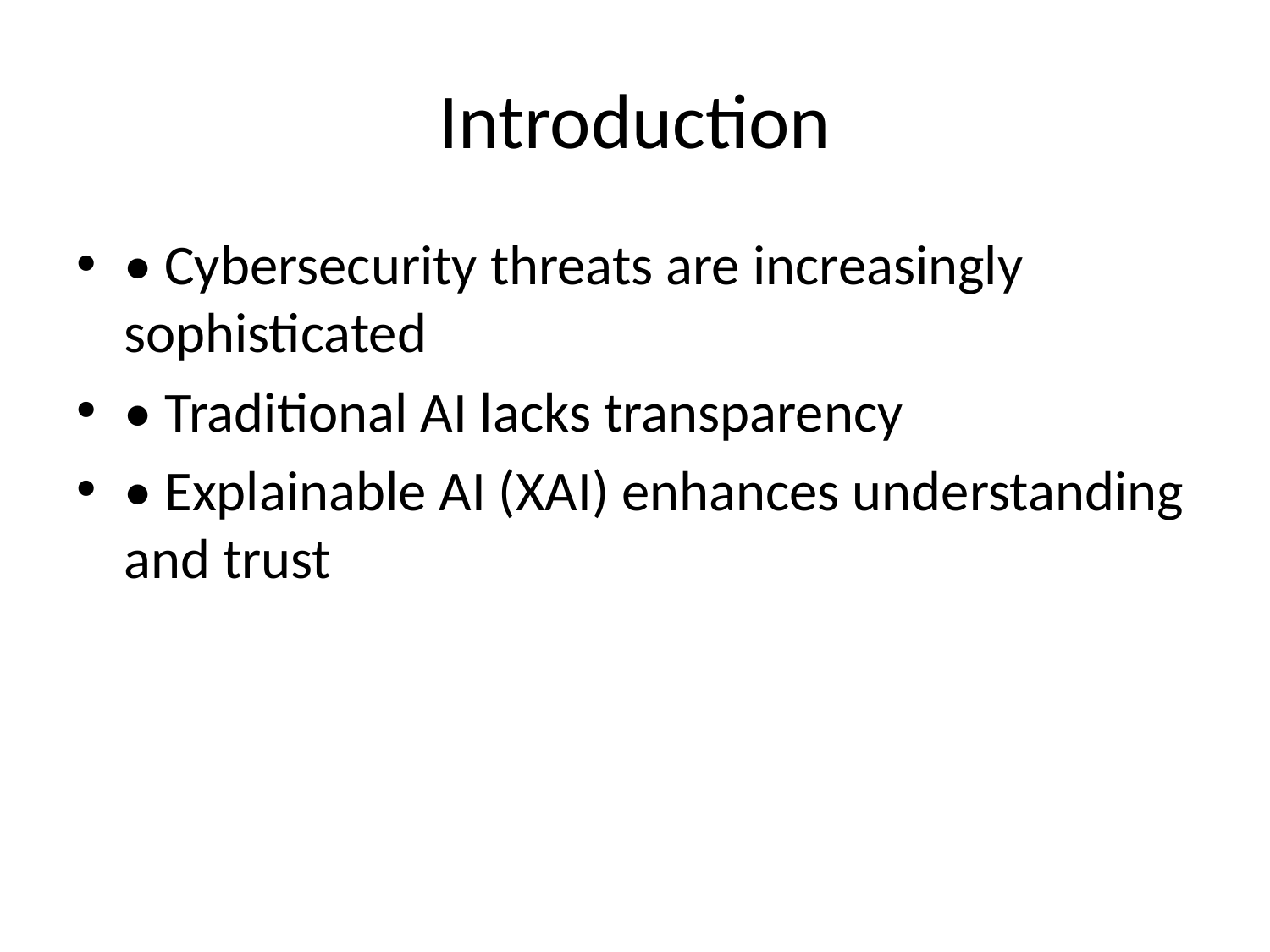

# Introduction
• Cybersecurity threats are increasingly sophisticated
• Traditional AI lacks transparency
• Explainable AI (XAI) enhances understanding and trust